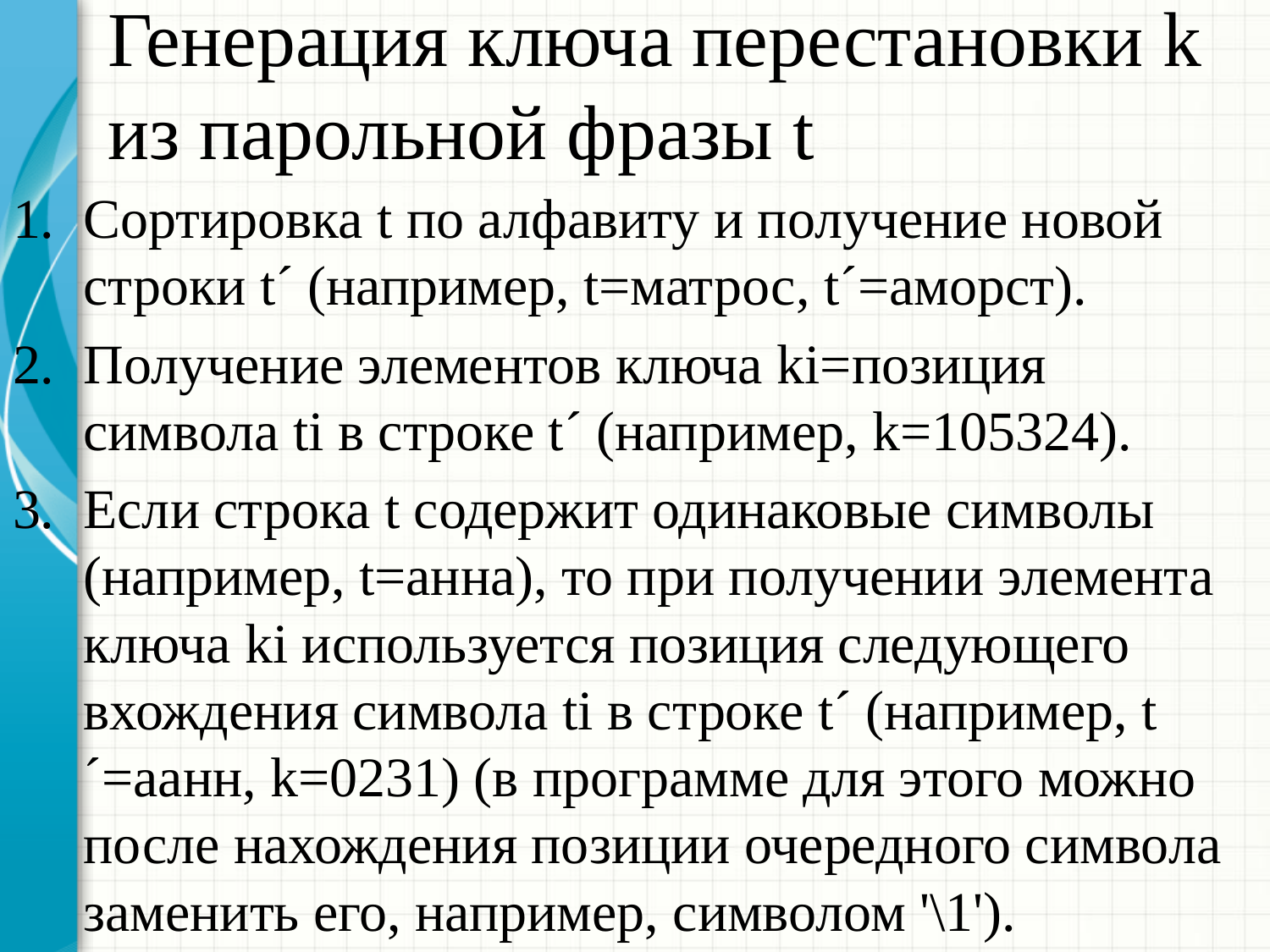

# Генерация ключа перестановки k из парольной фразы t
Сортировка t по алфавиту и получение новой строки t´ (например, t=матрос, t´=аморст).
Получение элементов ключа ki=позиция символа ti в строке t´ (например, k=105324).
Если строка t содержит одинаковые символы (например, t=анна), то при получении элемента ключа ki используется позиция следующего вхождения символа ti в строке t´ (например, t´=аанн, k=0231) (в программе для этого можно после нахождения позиции очередного символа заменить его, например, символом '\1').